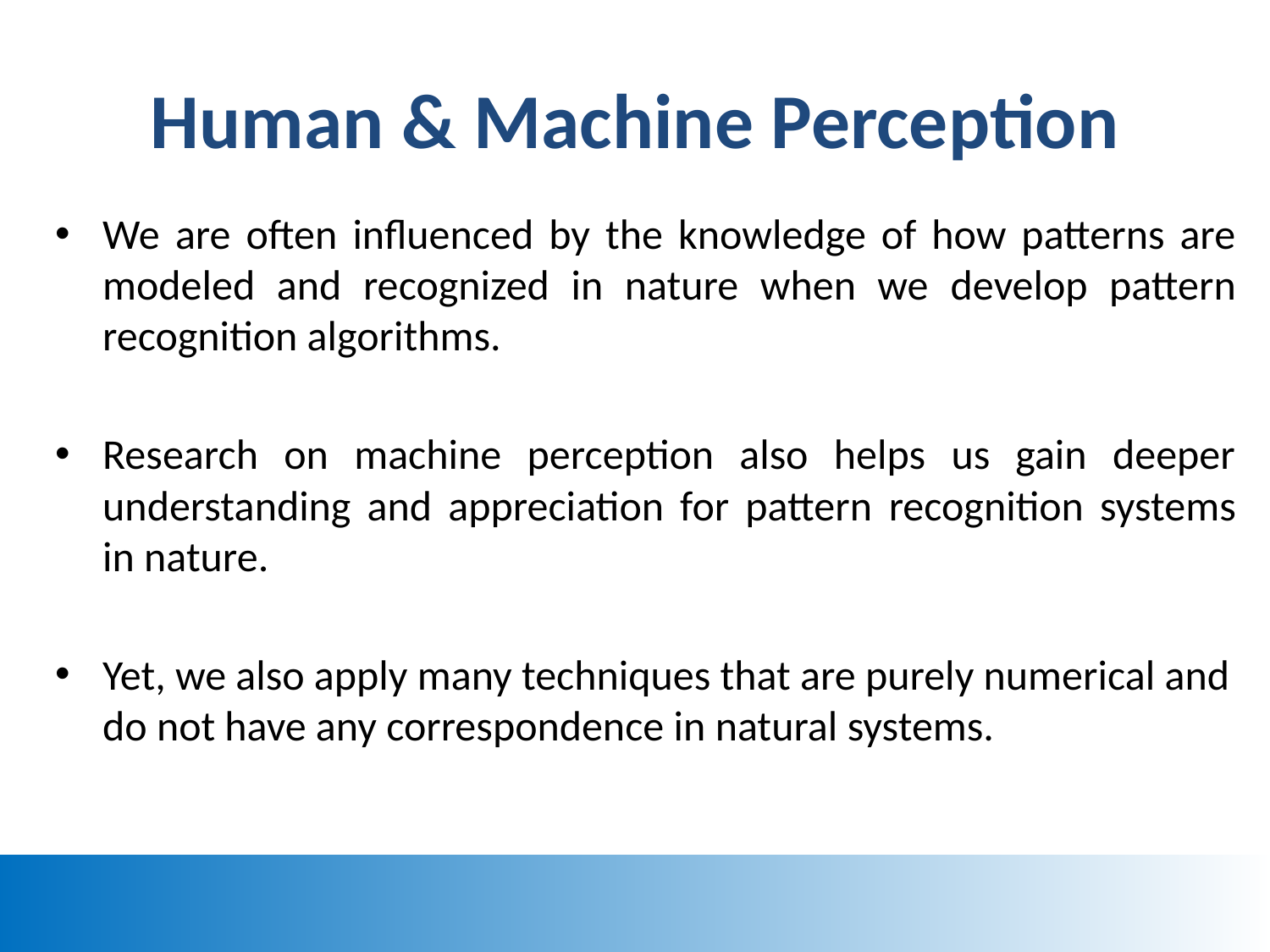

# Human & Machine Perception
We are often influenced by the knowledge of how patterns are modeled and recognized in nature when we develop pattern recognition algorithms.

Research on machine perception also helps us gain deeper understanding and appreciation for pattern recognition systems in nature.

Yet, we also apply many techniques that are purely numerical and do not have any correspondence in natural systems.